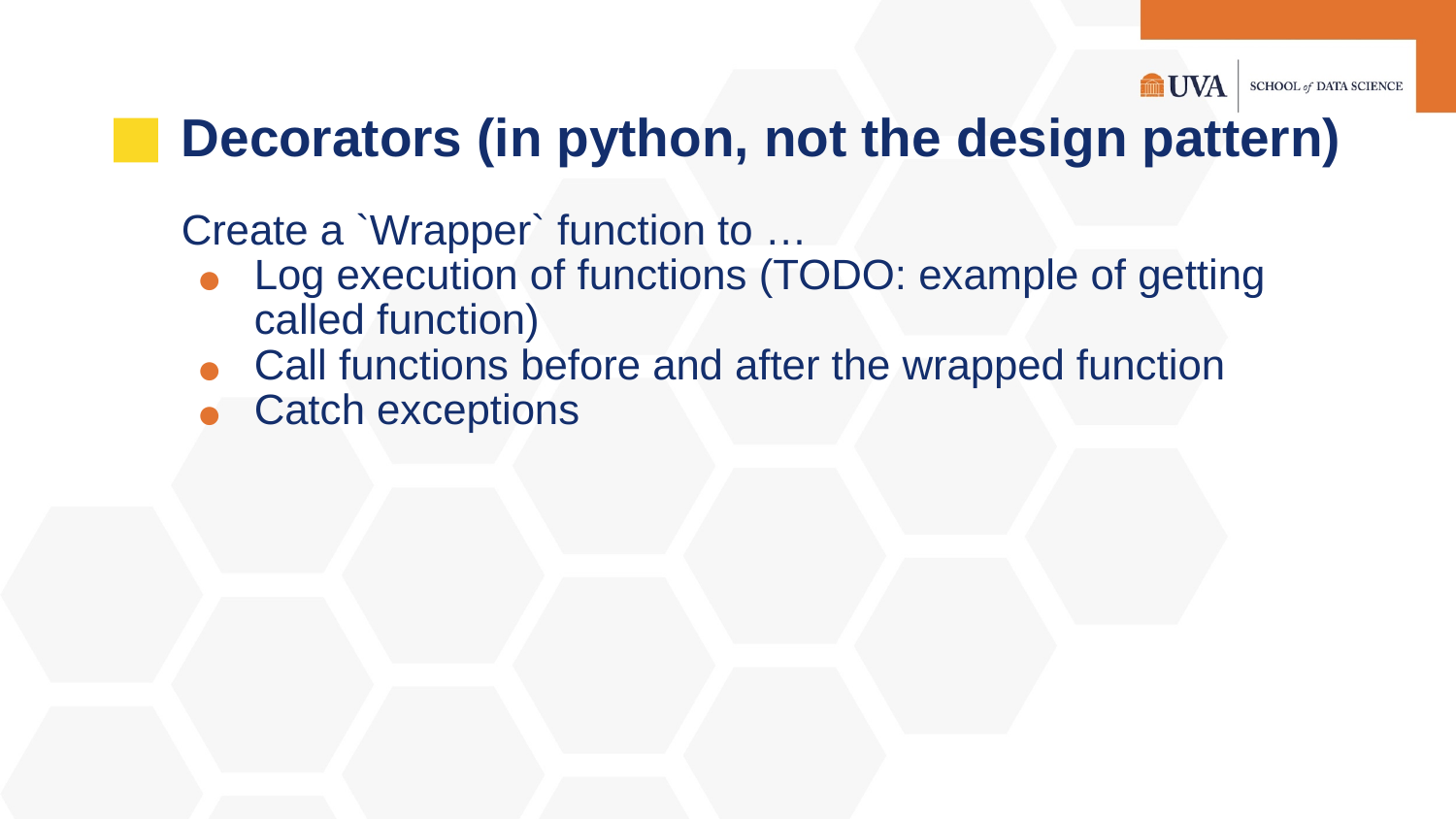

# Decorators (in python, not the design pattern)
Create a `Wrapper` function to …
Log execution of functions (TODO: example of getting called function)
Call functions before and after the wrapped function
Catch exceptions